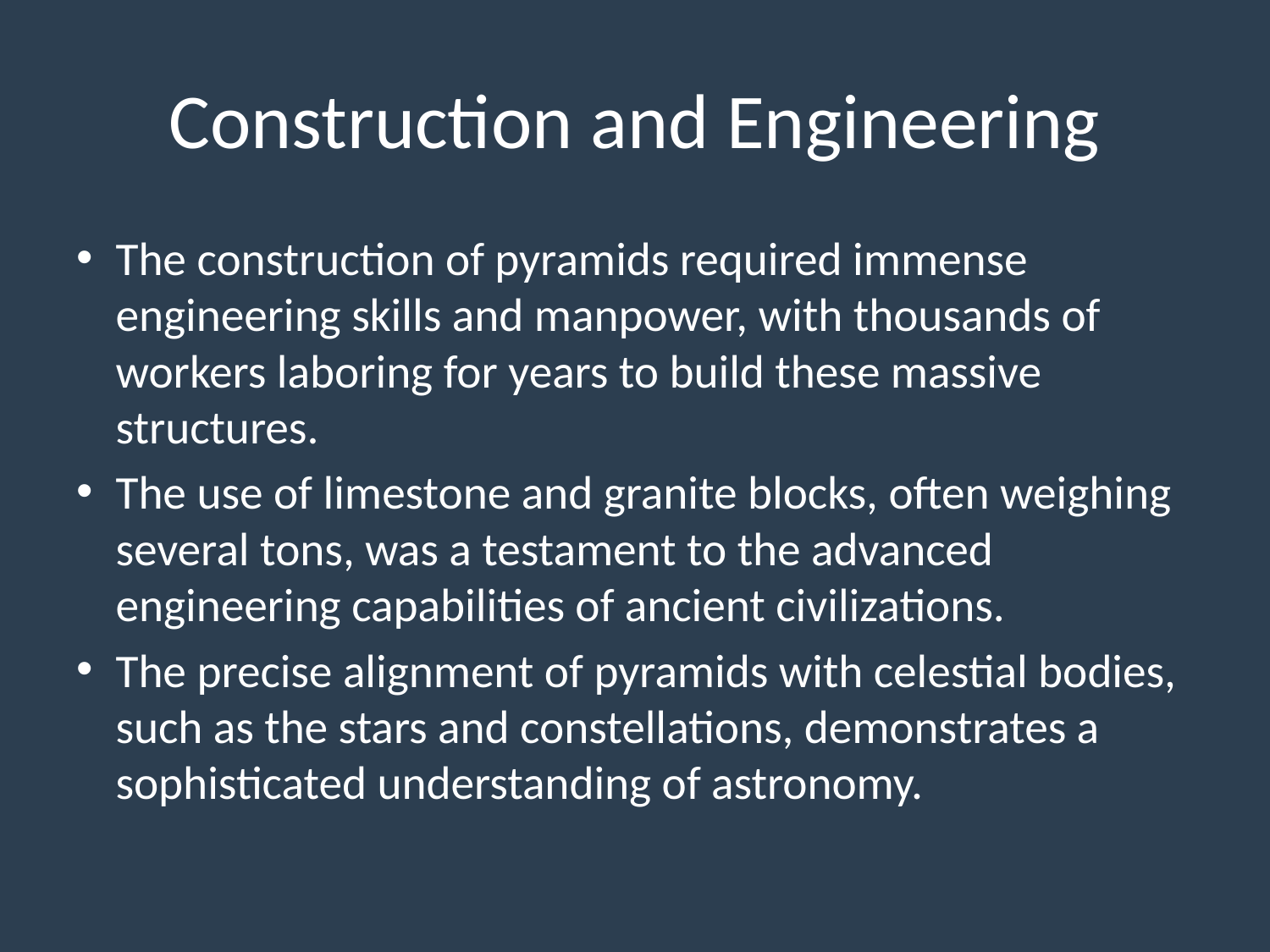

# Construction and Engineering
The construction of pyramids required immense engineering skills and manpower, with thousands of workers laboring for years to build these massive structures.
The use of limestone and granite blocks, often weighing several tons, was a testament to the advanced engineering capabilities of ancient civilizations.
The precise alignment of pyramids with celestial bodies, such as the stars and constellations, demonstrates a sophisticated understanding of astronomy.